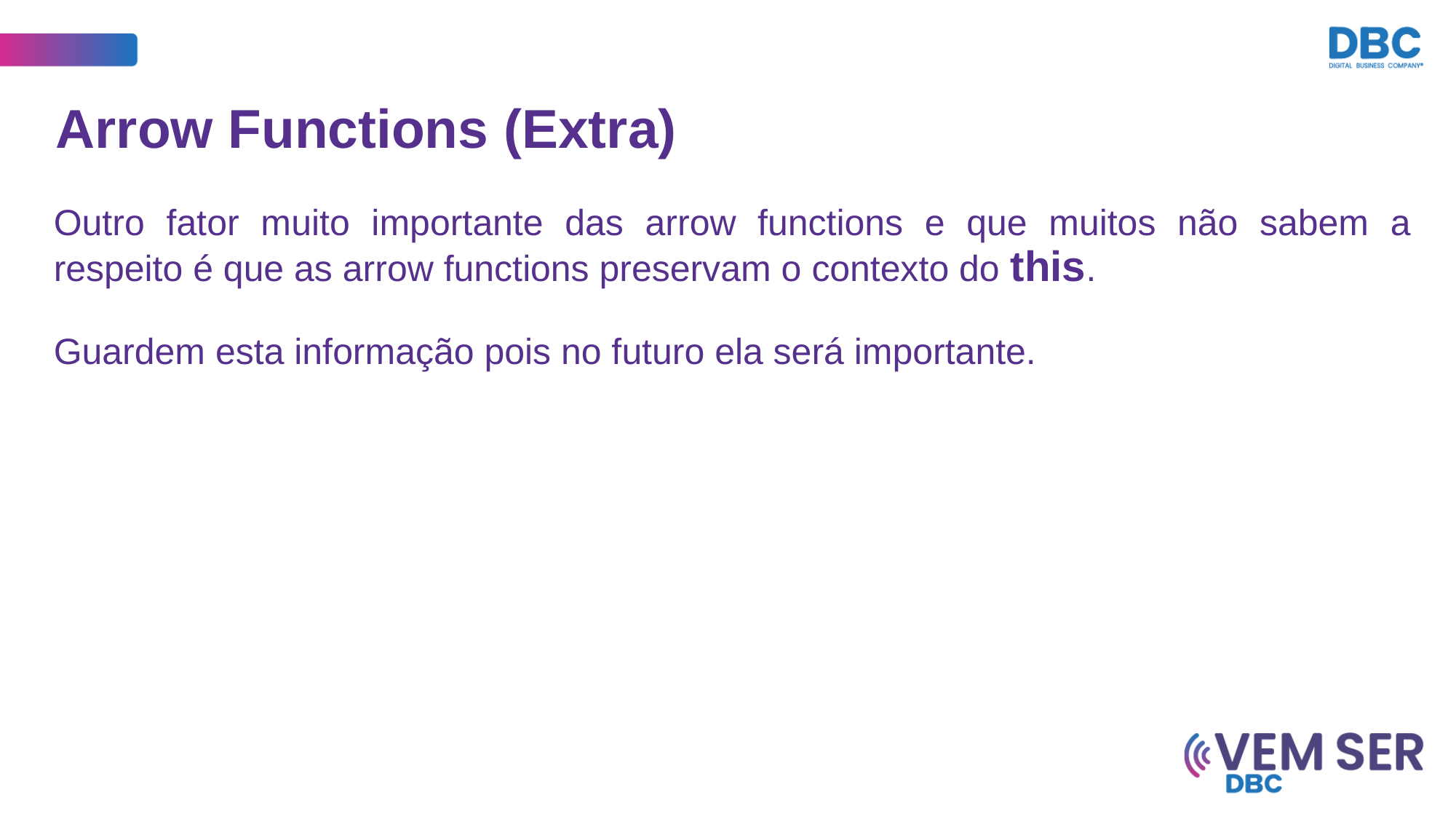

Arrow Functions (Extra)

Outro fator muito importante das arrow functions e que muitos não sabem a respeito é que as arrow functions preservam o contexto do this.

Guardem esta informação pois no futuro ela será importante.